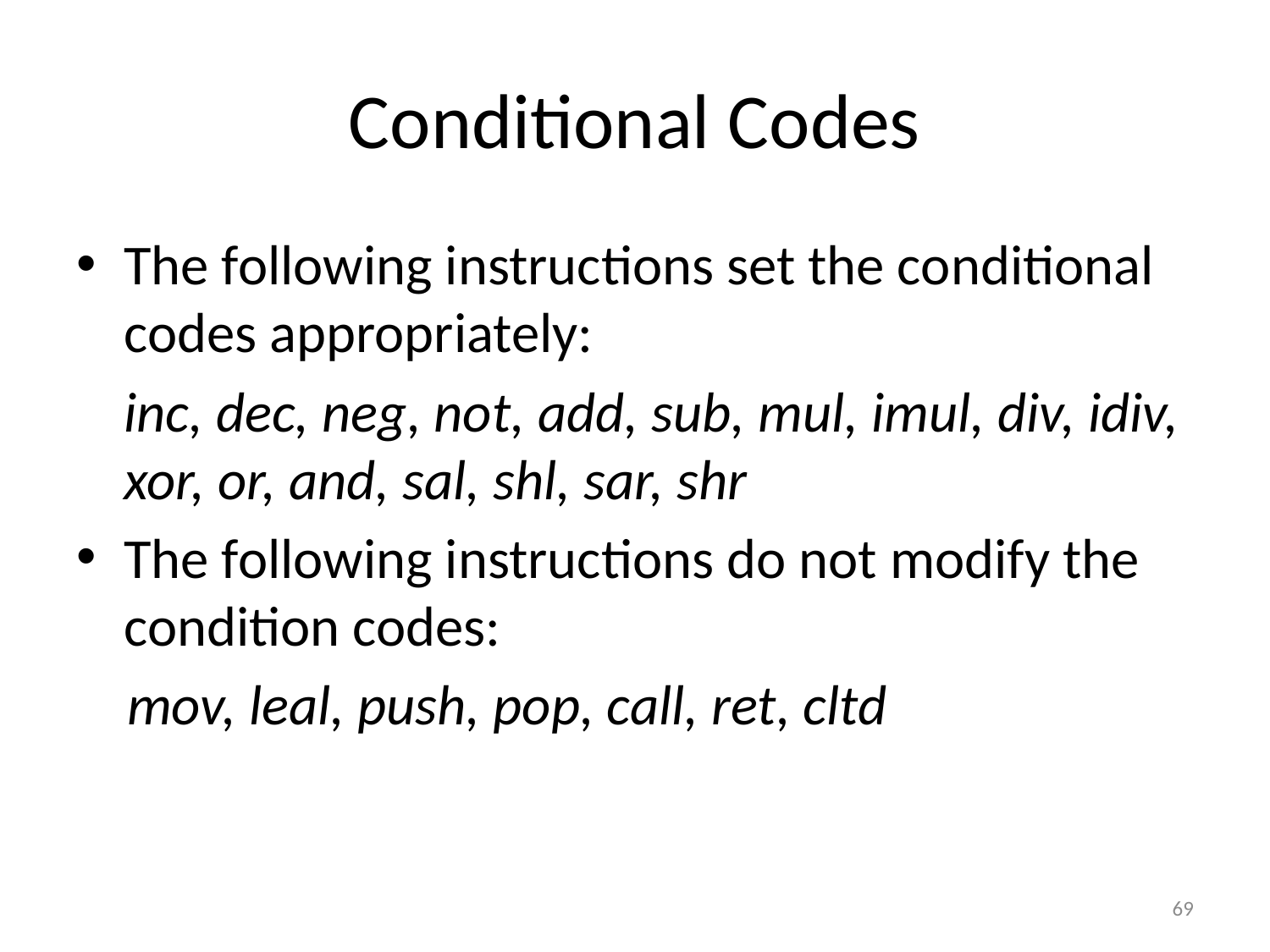

# Conditional Codes
The following instructions set the conditional codes appropriately:
	inc, dec, neg, not, add, sub, mul, imul, div, idiv, xor, or, and, sal, shl, sar, shr
The following instructions do not modify the condition codes:
    mov, leal, push, pop, call, ret, cltd
69